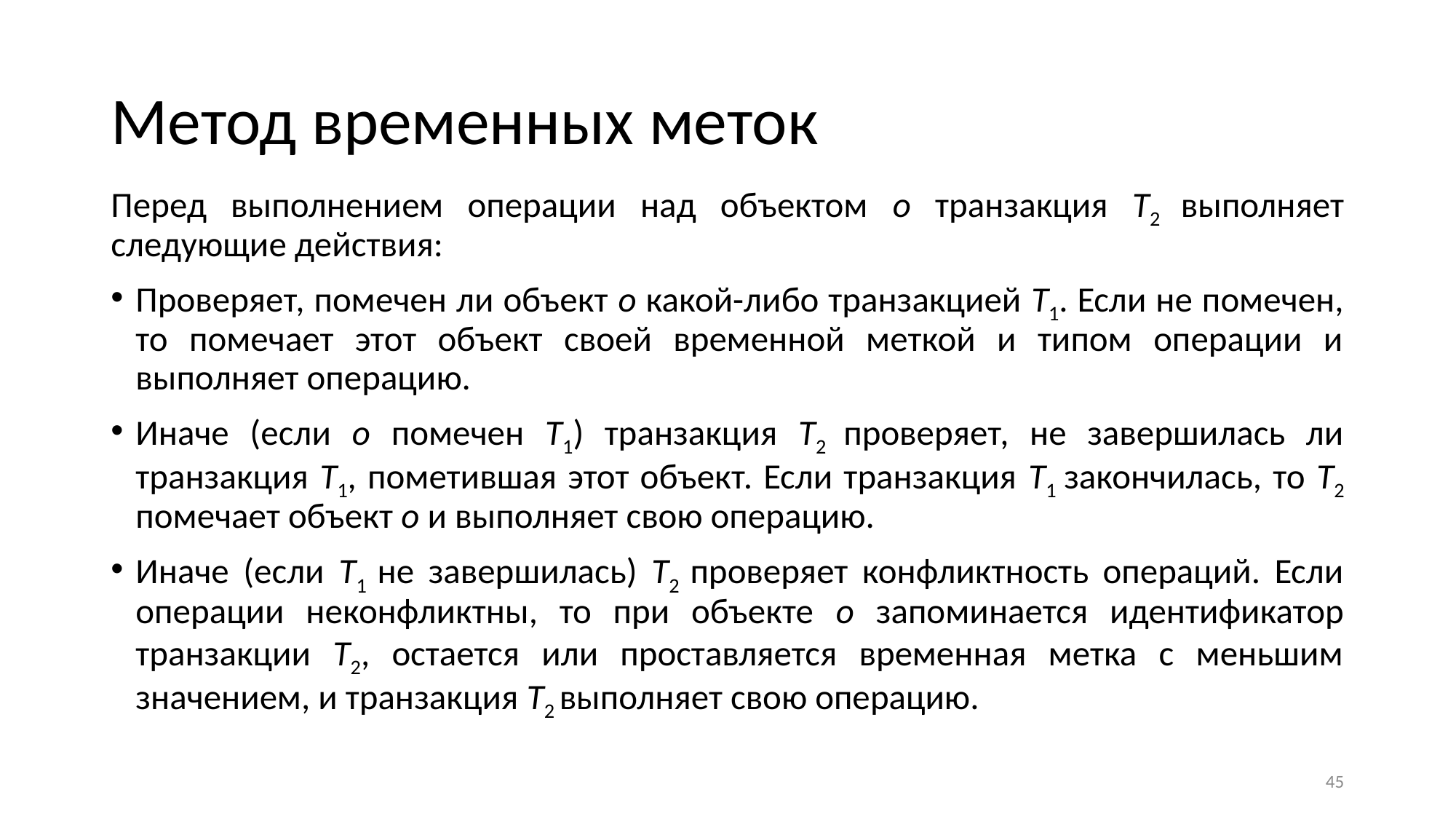

# Метод временных меток
Перед выполнением операции над объектом o транзакция T2 выполняет следующие действия:
Проверяет, помечен ли объект o какой-либо транзакцией T1. Если не помечен, то помечает этот объект своей временной меткой и типом операции и выполняет операцию.
Иначе (если o помечен T1) транзакция T2 проверяет, не завершилась ли транзакция T1, пометившая этот объект. Если транзакция T1 закончилась, то T2 помечает объект o и выполняет свою операцию.
Иначе (если T1 не завершилась) T2 проверяет конфликтность операций. Если операции неконфликтны, то при объекте o запоминается идентификатор транзакции T2, остается или проставляется временная метка с меньшим значением, и транзакция T2 выполняет свою операцию.
45